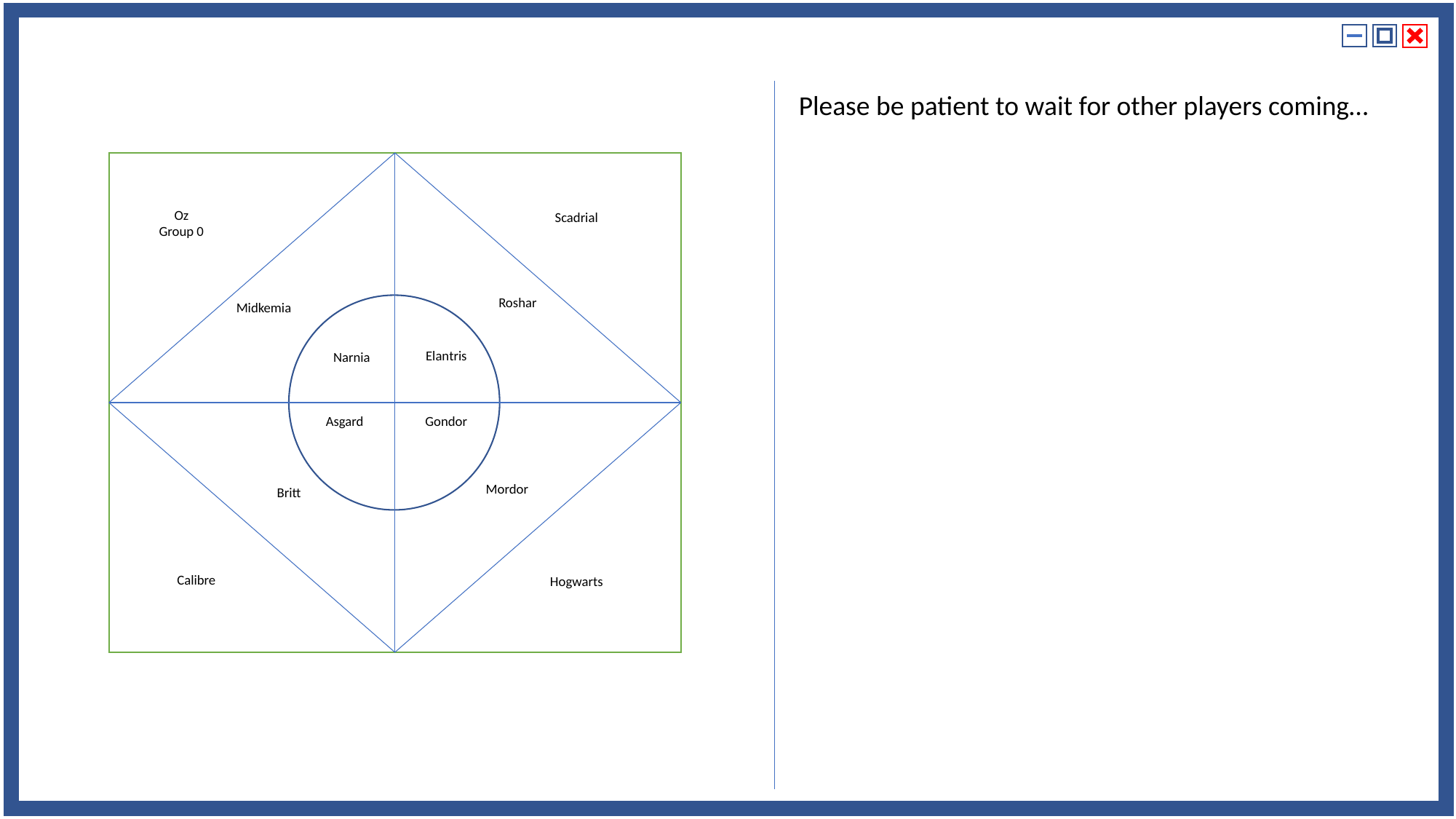

Please be patient to wait for other players coming…

Oz
Group 0
Scadrial
Roshar
Midkemia
Elantris
Narnia
Asgard
Gondor
Mordor
Britt
Calibre
Hogwarts